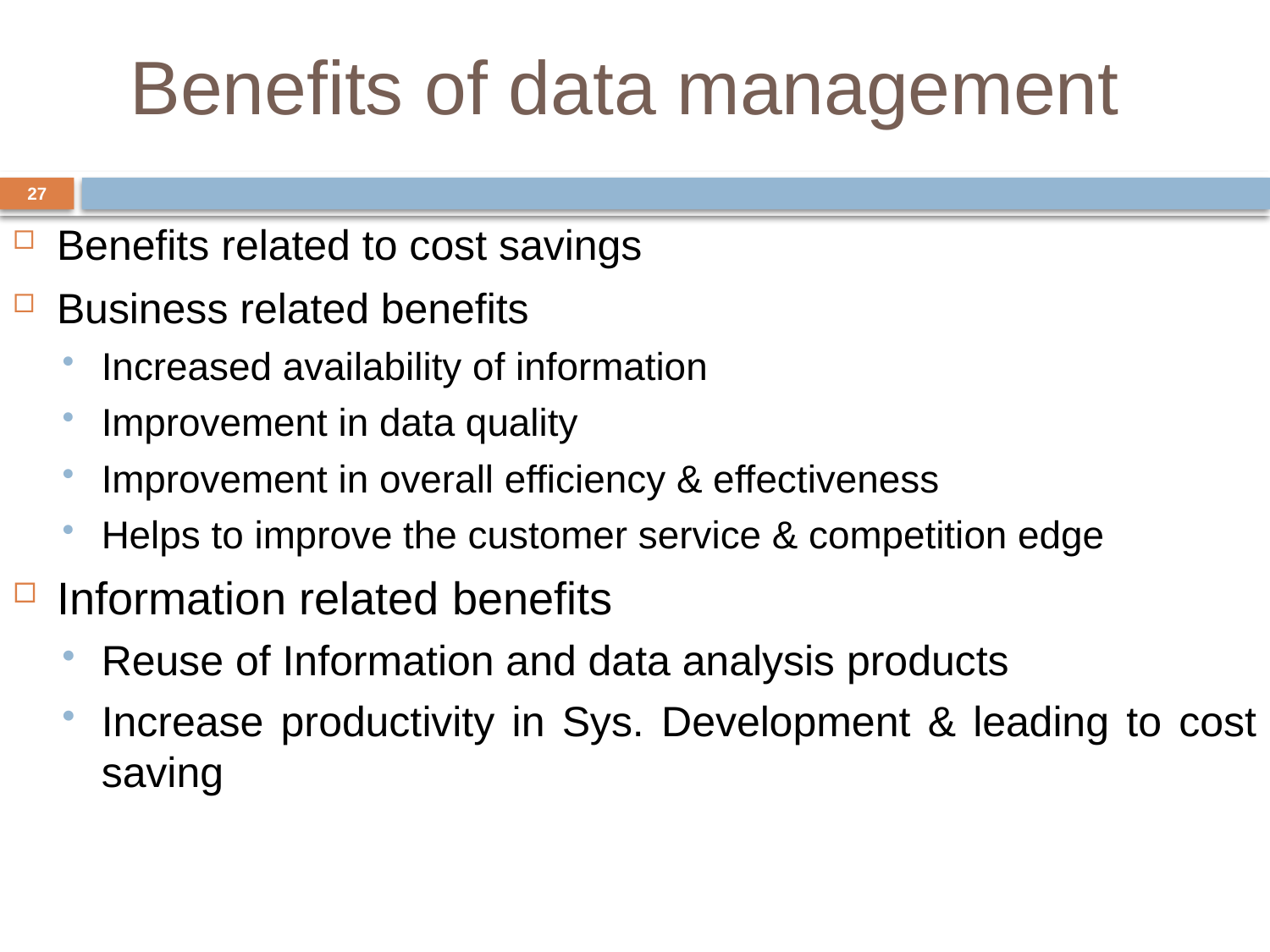

# Benefits of data management
27
Benefits related to cost savings
Business related benefits
Increased availability of information
Improvement in data quality
Improvement in overall efficiency & effectiveness
Helps to improve the customer service & competition edge
Information related benefits
Reuse of Information and data analysis products
Increase productivity in Sys. Development & leading to cost saving